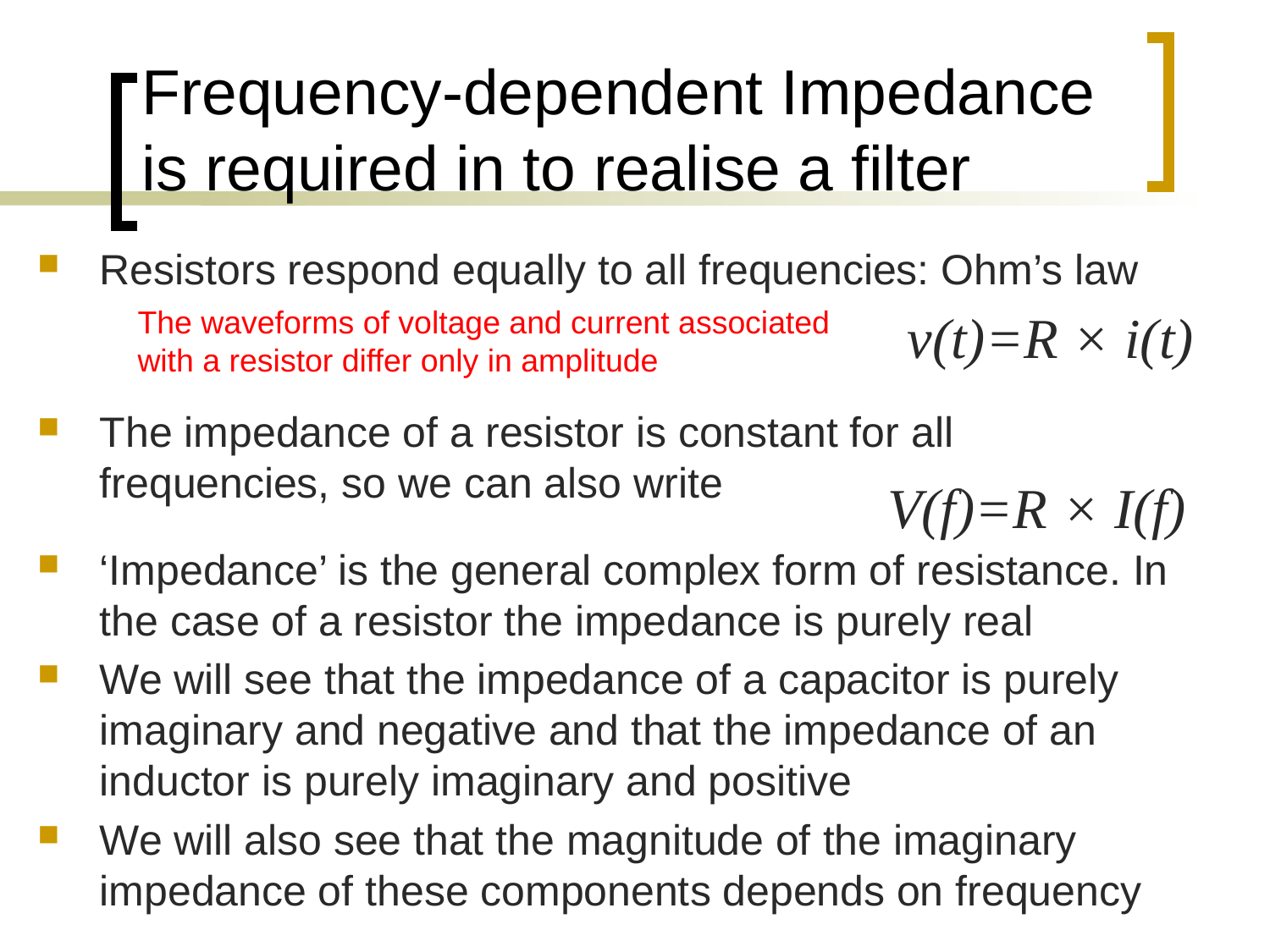

# Frequency-dependent Impedance is required in to realise a filter
Resistors respond equally to all frequencies: Ohm’s law

The impedance of a resistor is constant for all frequencies, so we can also write

‘Impedance’ is the general complex form of resistance. In the case of a resistor the impedance is purely real
We will see that the impedance of a capacitor is purely imaginary and negative and that the impedance of an inductor is purely imaginary and positive
We will also see that the magnitude of the imaginary impedance of these components depends on frequency

The waveforms of voltage and current associated with a resistor differ only in amplitude
v(t)=R × i(t)
V(f)=R × I(f)